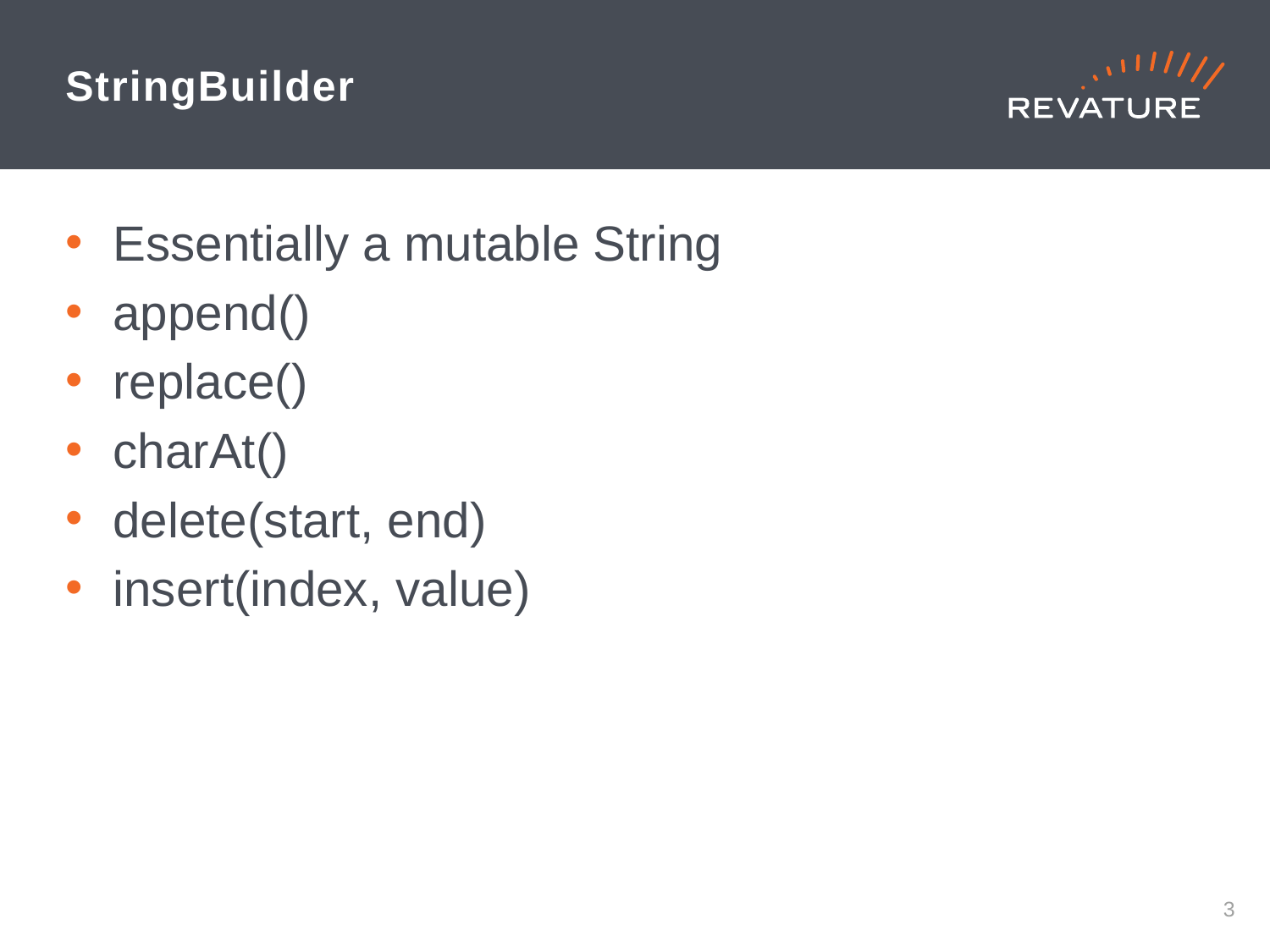

# StringBuilder
Essentially a mutable String
append()
replace()
charAt()
delete(start, end)
insert(index, value)
3